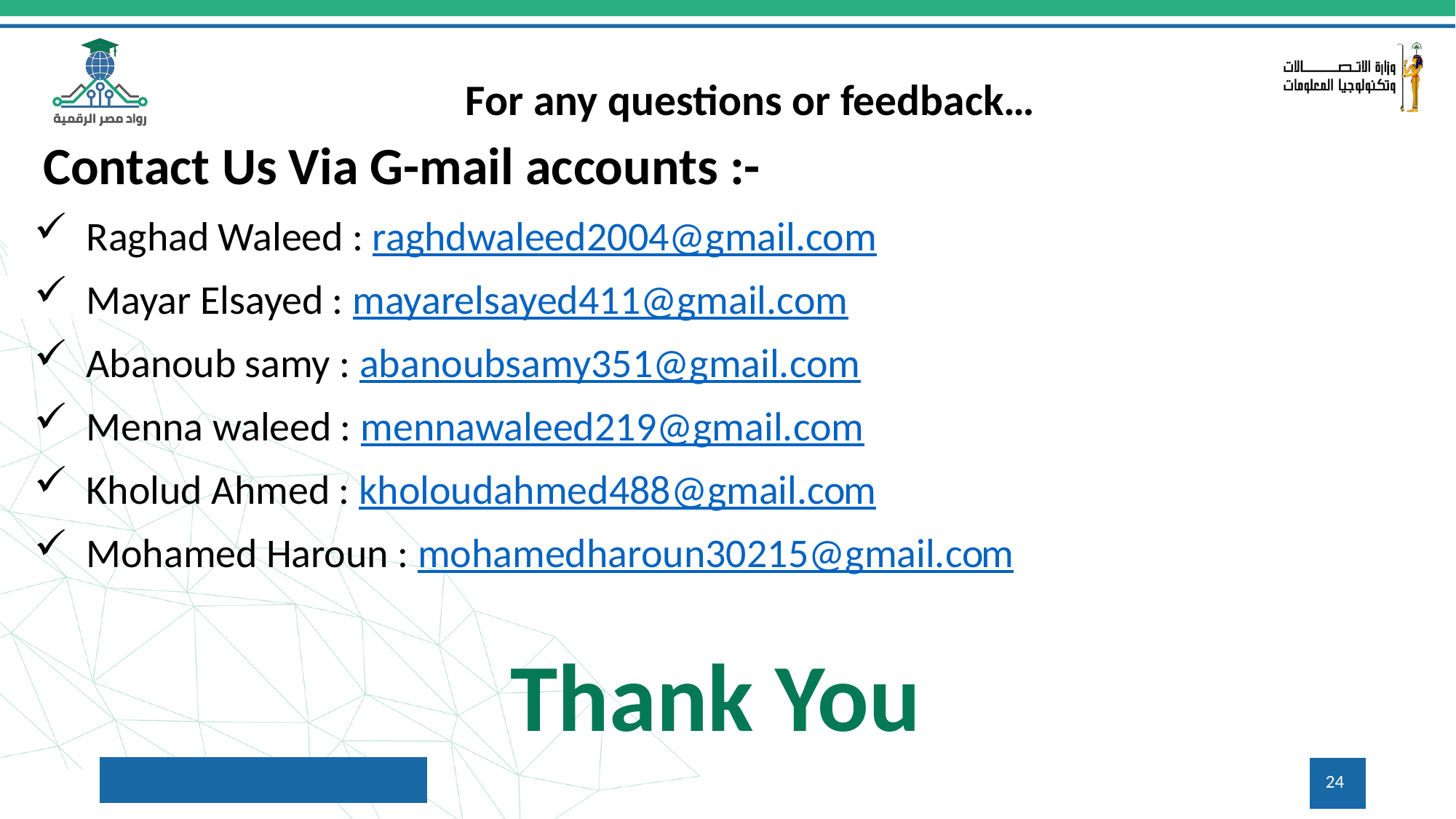

# For any questions or feedback…
 Contact Us Via G-mail accounts :-
Raghad Waleed : raghdwaleed2004@gmail.com
Mayar Elsayed : mayarelsayed411@gmail.com
Abanoub samy : abanoubsamy351@gmail.com
Menna waleed : mennawaleed219@gmail.com
Kholud Ahmed : kholoudahmed488@gmail.com
Mohamed Haroun : mohamedharoun30215@gmail.com

                      Thank You

24